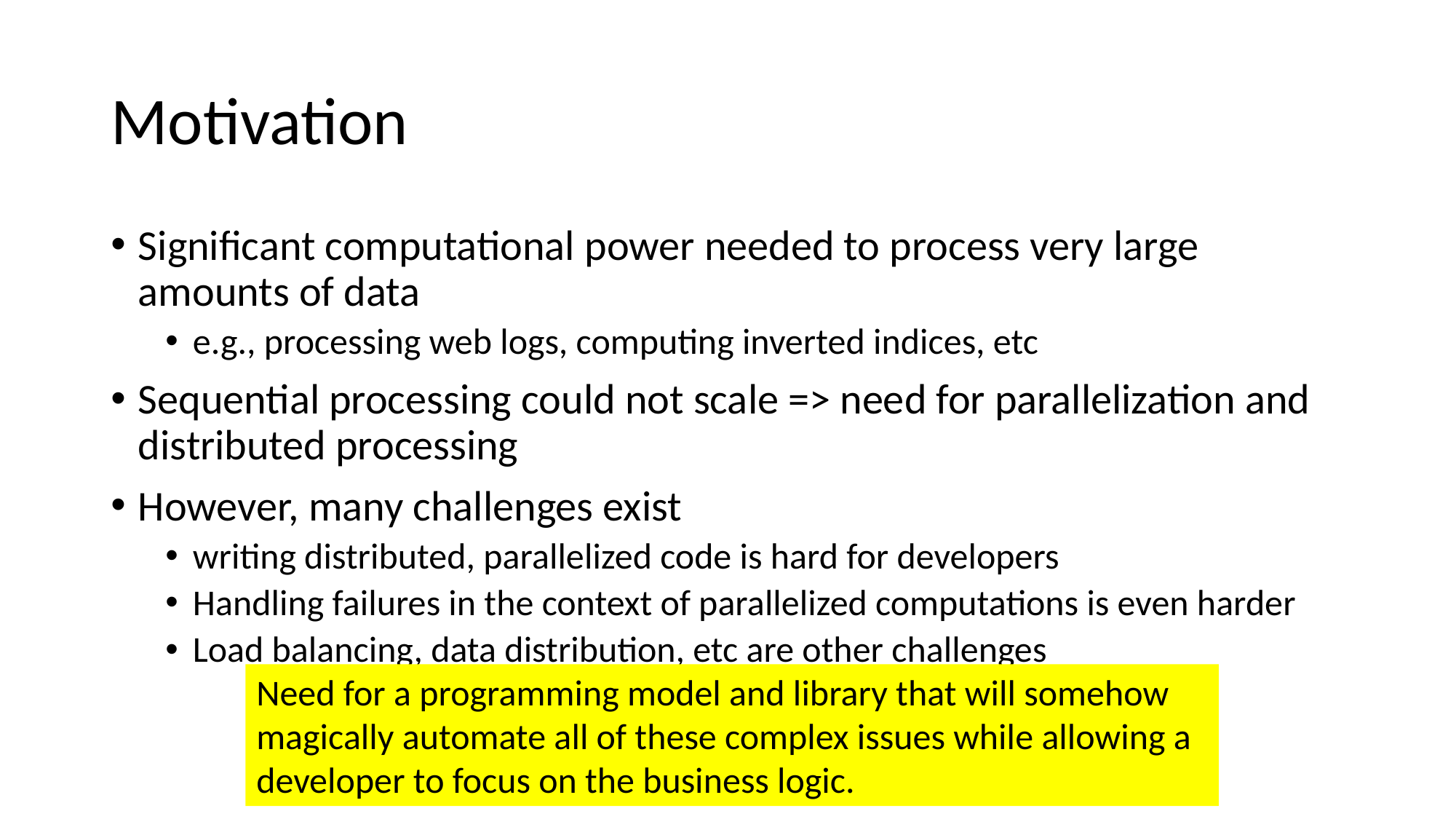

# Motivation
Significant computational power needed to process very large amounts of data
e.g., processing web logs, computing inverted indices, etc
Sequential processing could not scale => need for parallelization and distributed processing
However, many challenges exist
writing distributed, parallelized code is hard for developers
Handling failures in the context of parallelized computations is even harder
Load balancing, data distribution, etc are other challenges
Need for a programming model and library that will somehow magically automate all of these complex issues while allowing a developer to focus on the business logic.